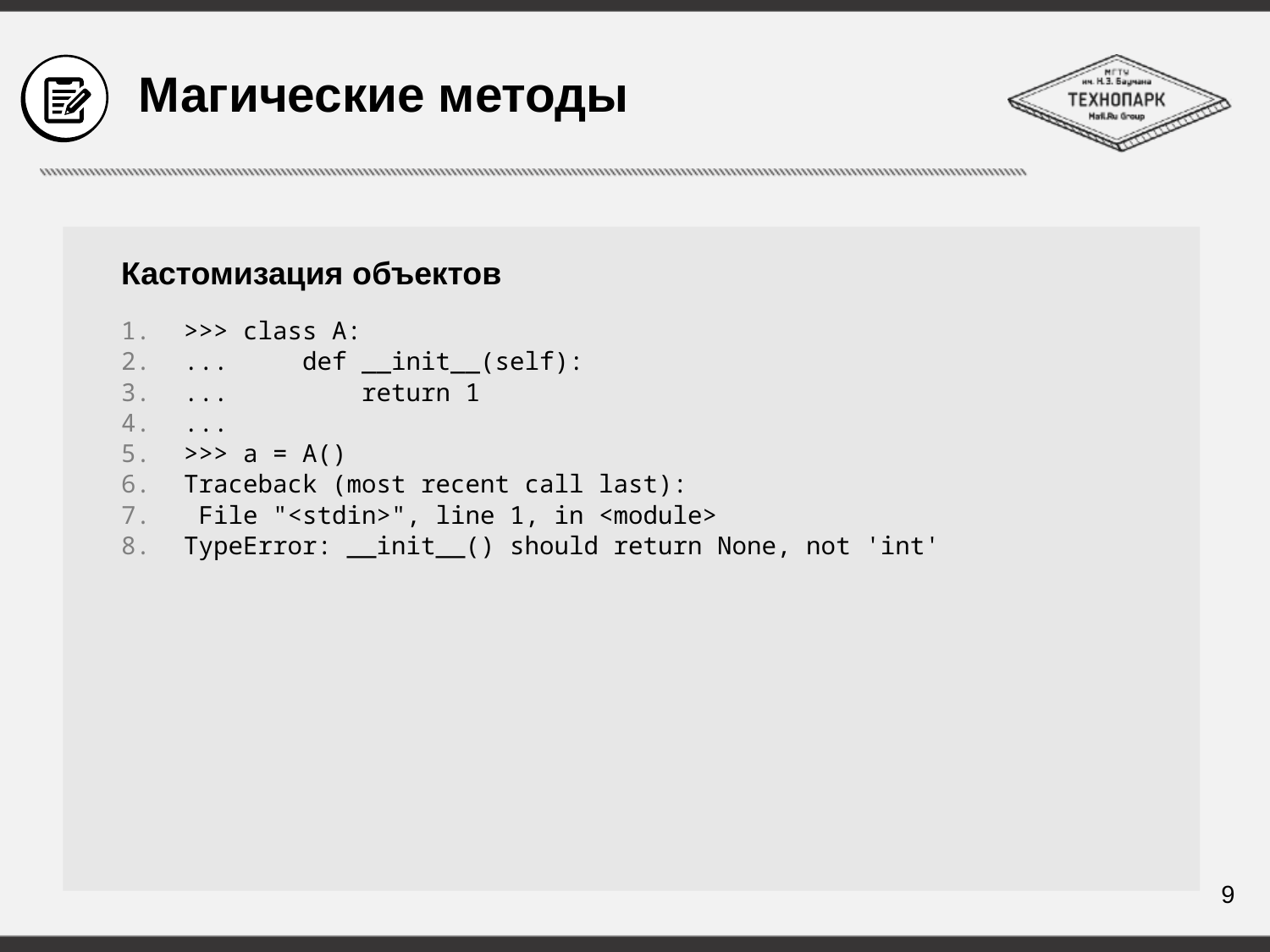

# Магические методы
Кастомизация объектов
>>> class A:
...     def __init__(self):
...         return 1
...
>>> a = A()
Traceback (most recent call last):
 File "<stdin>", line 1, in <module>
TypeError: __init__() should return None, not 'int'

9